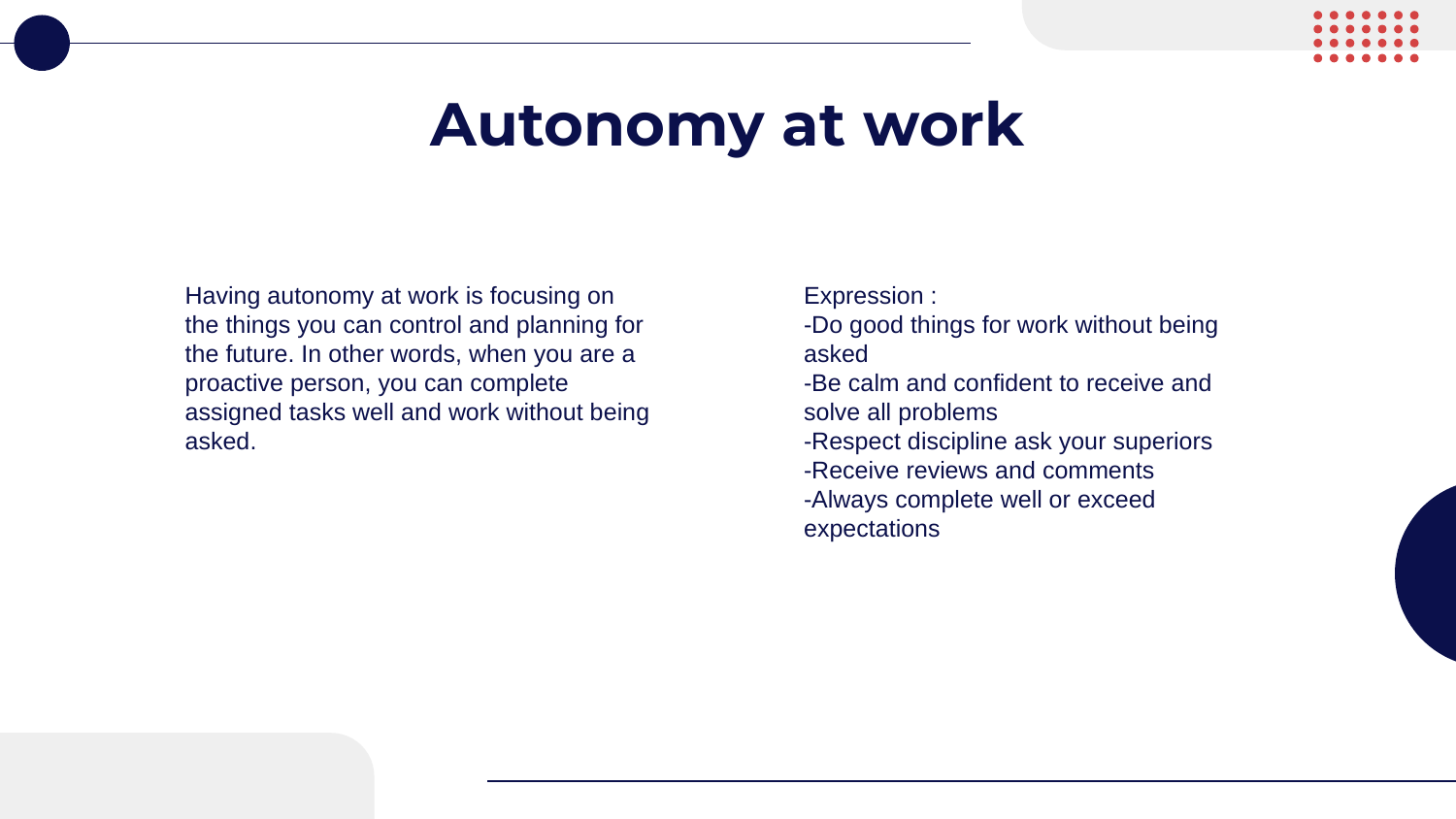

# Autonomy at work
Having autonomy at work is focusing on the things you can control and planning for the future. In other words, when you are a proactive person, you can complete assigned tasks well and work without being asked.
Expression :
-Do good things for work without being asked
-Be calm and confident to receive and solve all problems
-Respect discipline ask your superiors
-Receive reviews and comments
-Always complete well or exceed expectations